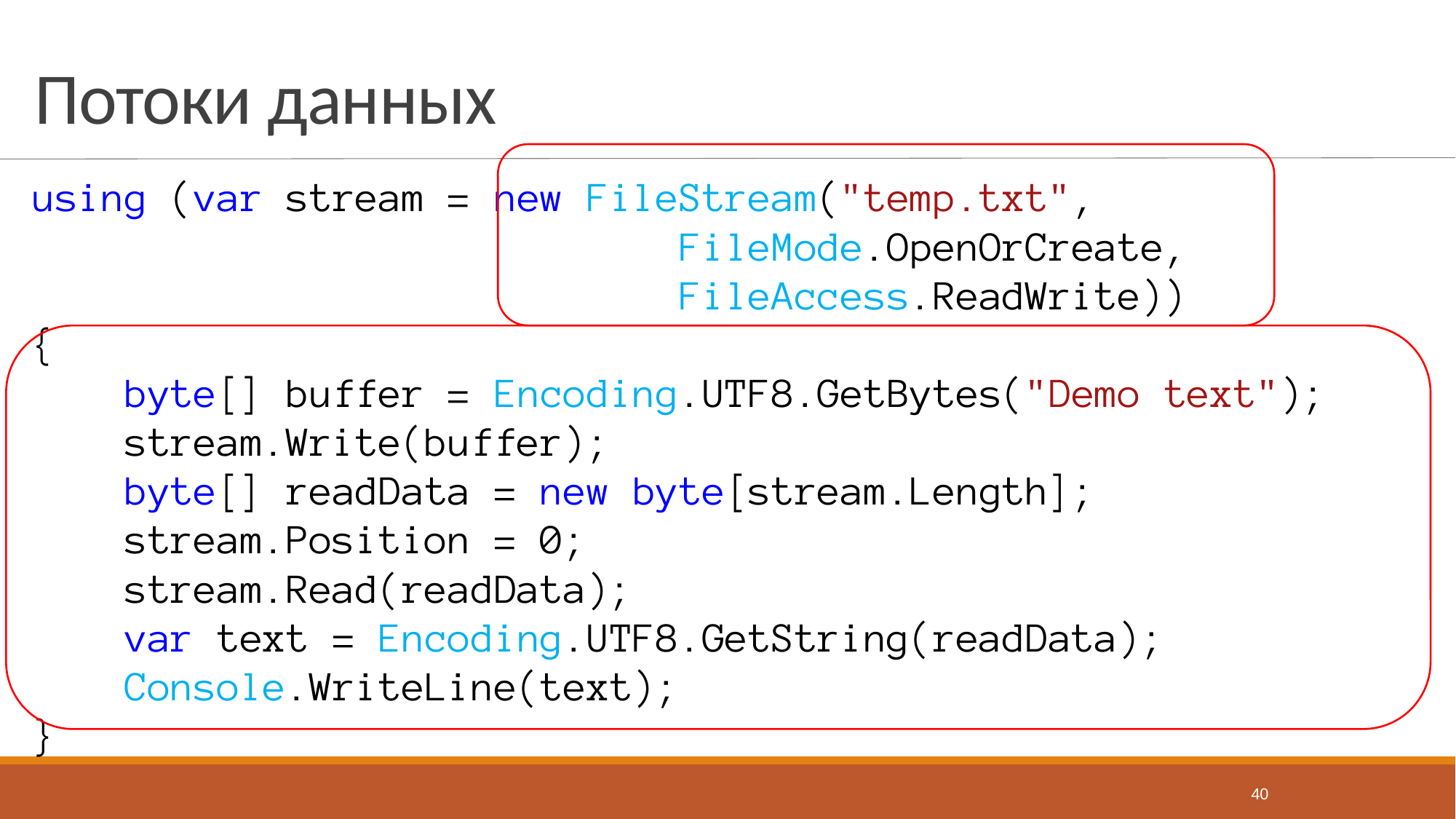

# Потоки данных

using (var stream = new FileStream("temp.txt",
                            FileMode.OpenOrCreate,
                            FileAccess.ReadWrite))
{
    byte[] buffer = Encoding.UTF8.GetBytes("Demo text");
    stream.Write(buffer);
    byte[] readData = new byte[stream.Length];
    stream.Position = 0;
    stream.Read(readData);
    var text = Encoding.UTF8.GetString(readData);
    Console.WriteLine(text);
}

40